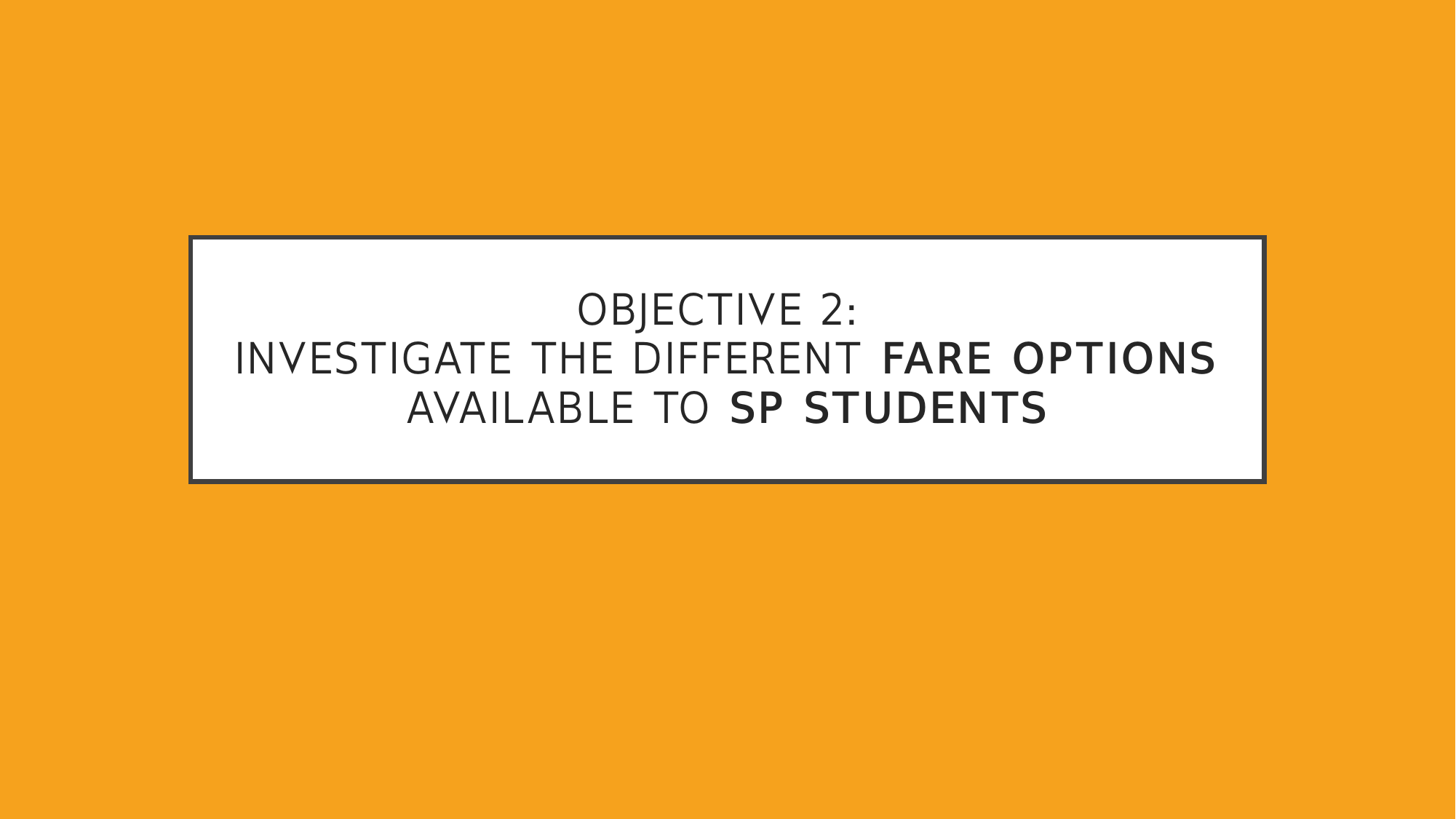

# Objective 2: Investigate the different fare options available to SP Students